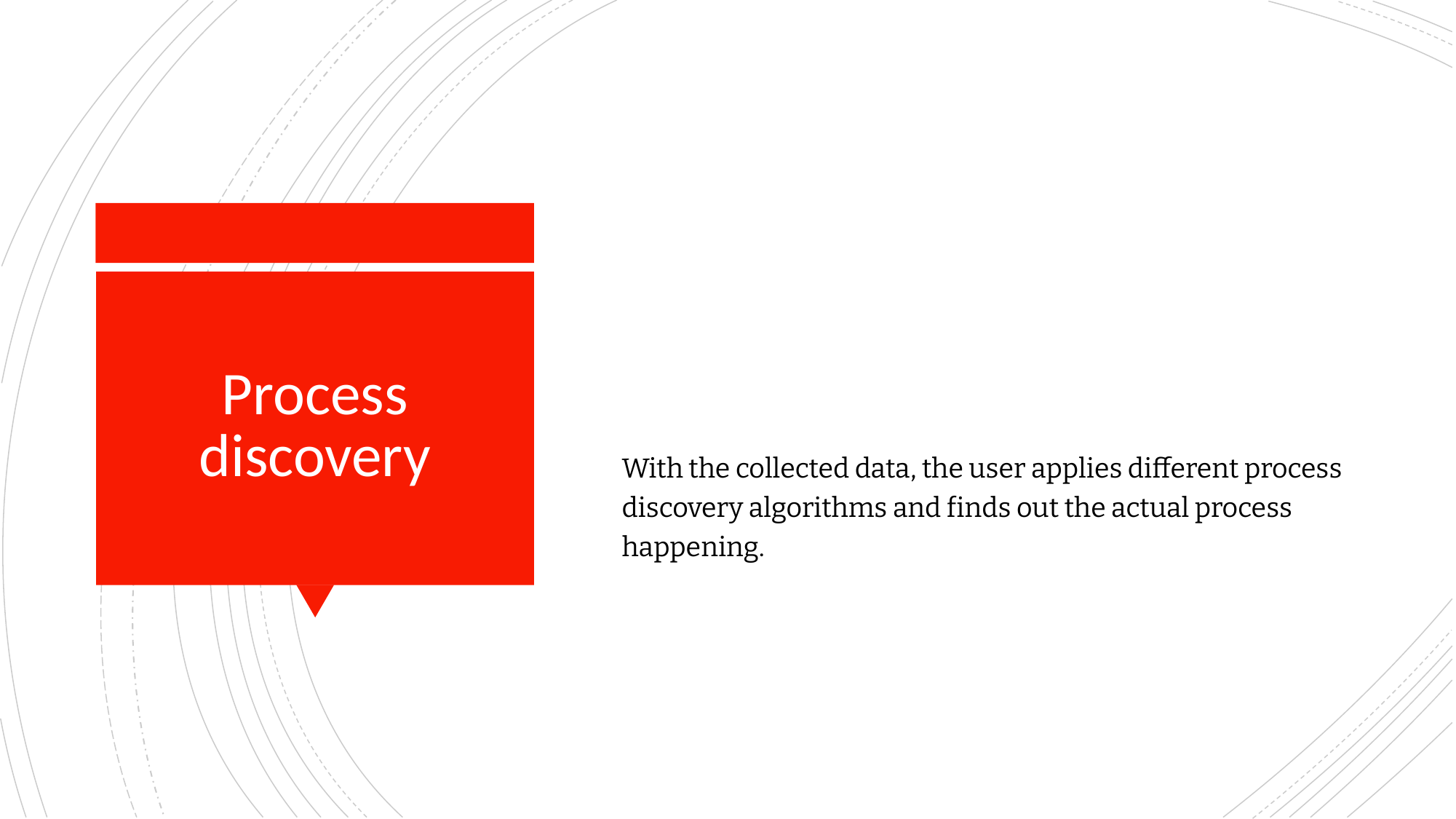

# Process discovery
With the collected data, the user applies different process discovery algorithms and finds out the actual process happening.